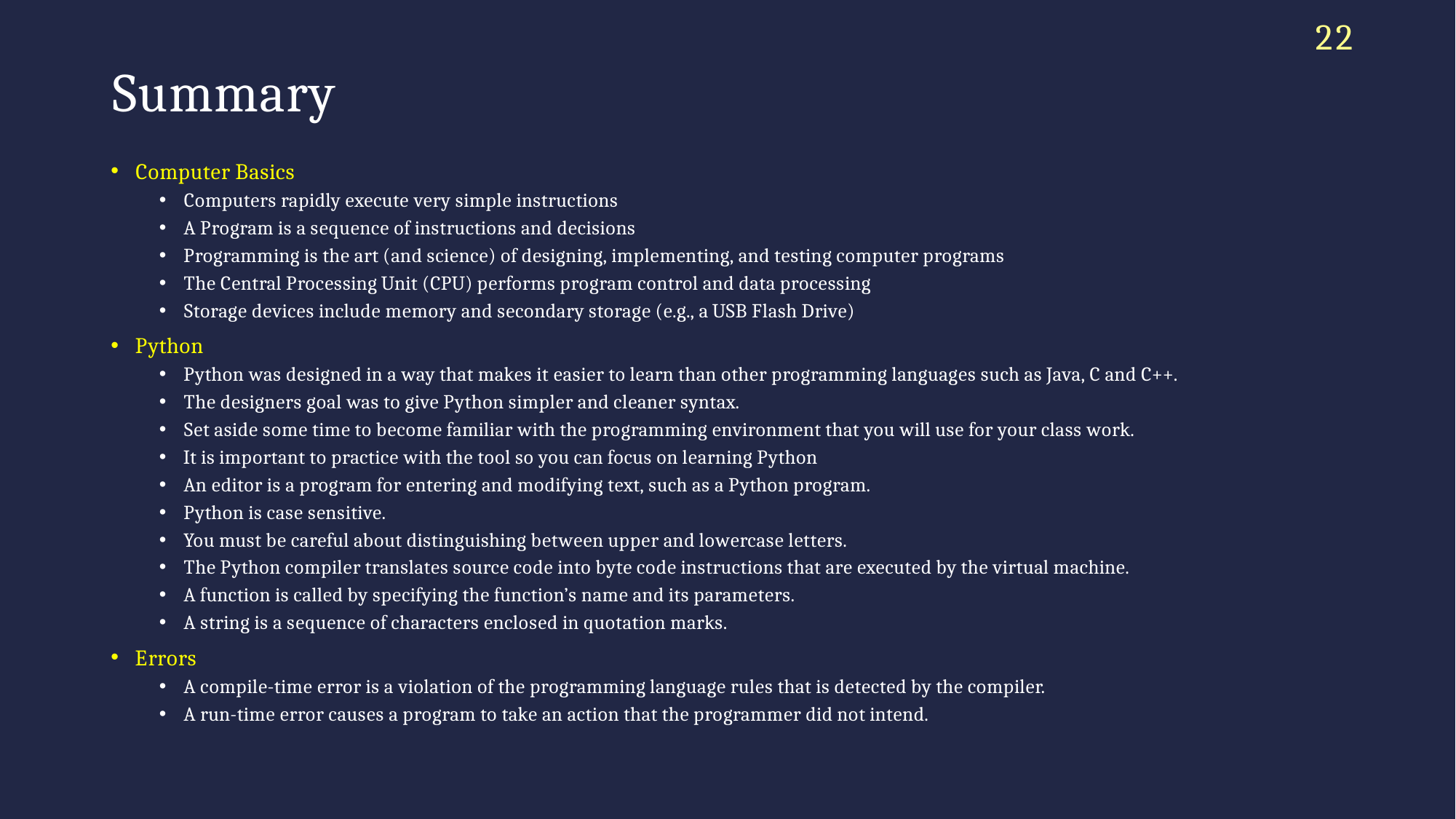

22
# Summary
Computer Basics
Computers rapidly execute very simple instructions
A Program is a sequence of instructions and decisions
Programming is the art (and science) of designing, implementing, and testing computer programs
The Central Processing Unit (CPU) performs program control and data processing
Storage devices include memory and secondary storage (e.g., a USB Flash Drive)
Python
Python was designed in a way that makes it easier to learn than other programming languages such as Java, C and C++.
The designers goal was to give Python simpler and cleaner syntax.
Set aside some time to become familiar with the programming environment that you will use for your class work.
It is important to practice with the tool so you can focus on learning Python
An editor is a program for entering and modifying text, such as a Python program.
Python is case sensitive.
You must be careful about distinguishing between upper and lowercase letters.
The Python compiler translates source code into byte code instructions that are executed by the virtual machine.
A function is called by specifying the function’s name and its parameters.
A string is a sequence of characters enclosed in quotation marks.
Errors
A compile-time error is a violation of the programming language rules that is detected by the compiler.
A run-time error causes a program to take an action that the programmer did not intend.